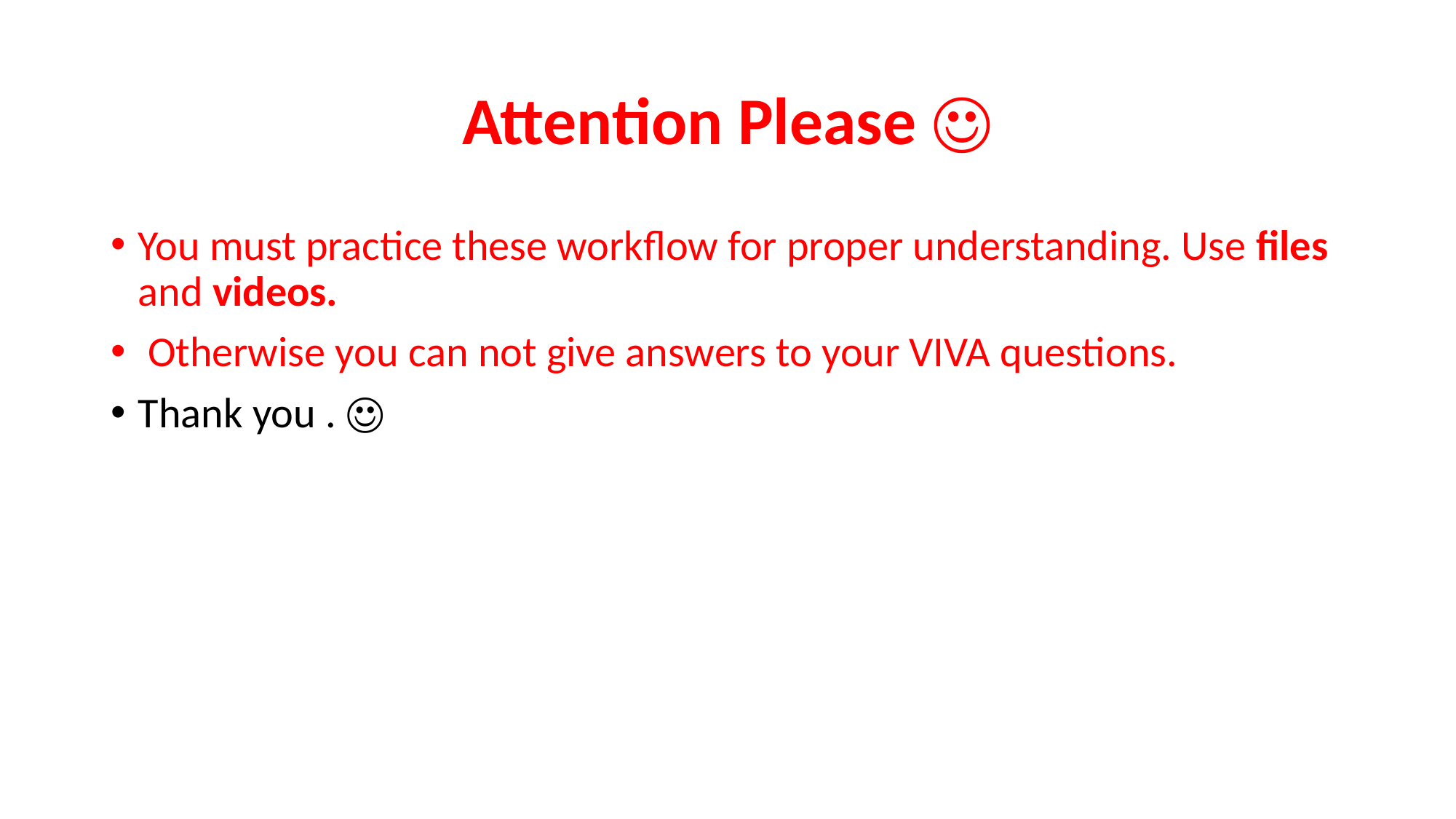

# Attention Please ☺
You must practice these workflow for proper understanding. Use files and videos.
 Otherwise you can not give answers to your VIVA questions.
Thank you . ☺